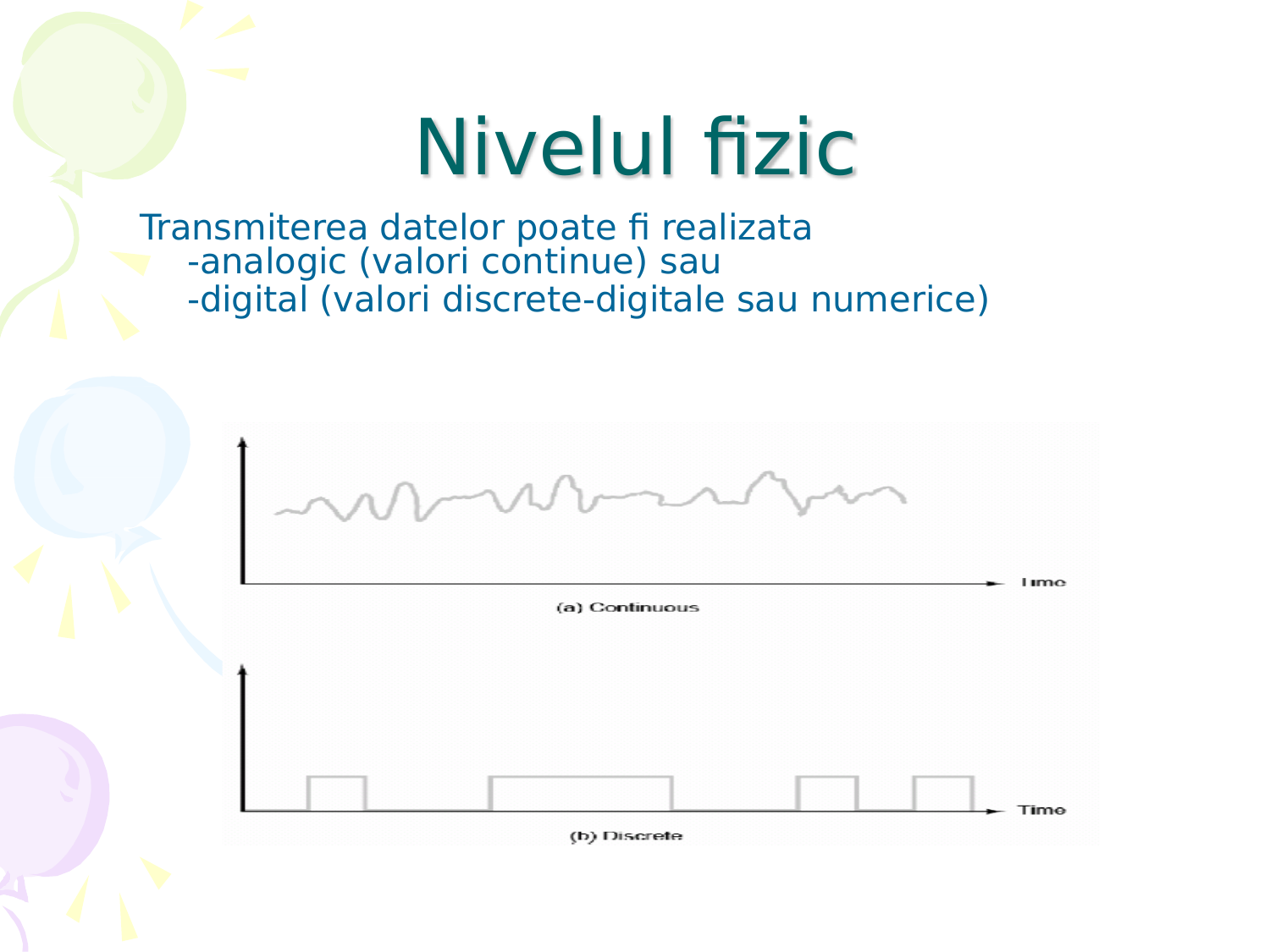

# Nivelul fizic

Transmiterea datelor poate fi realizata
-analogic (valori continue) sau
-digital (valori discrete-digitale sau numerice)